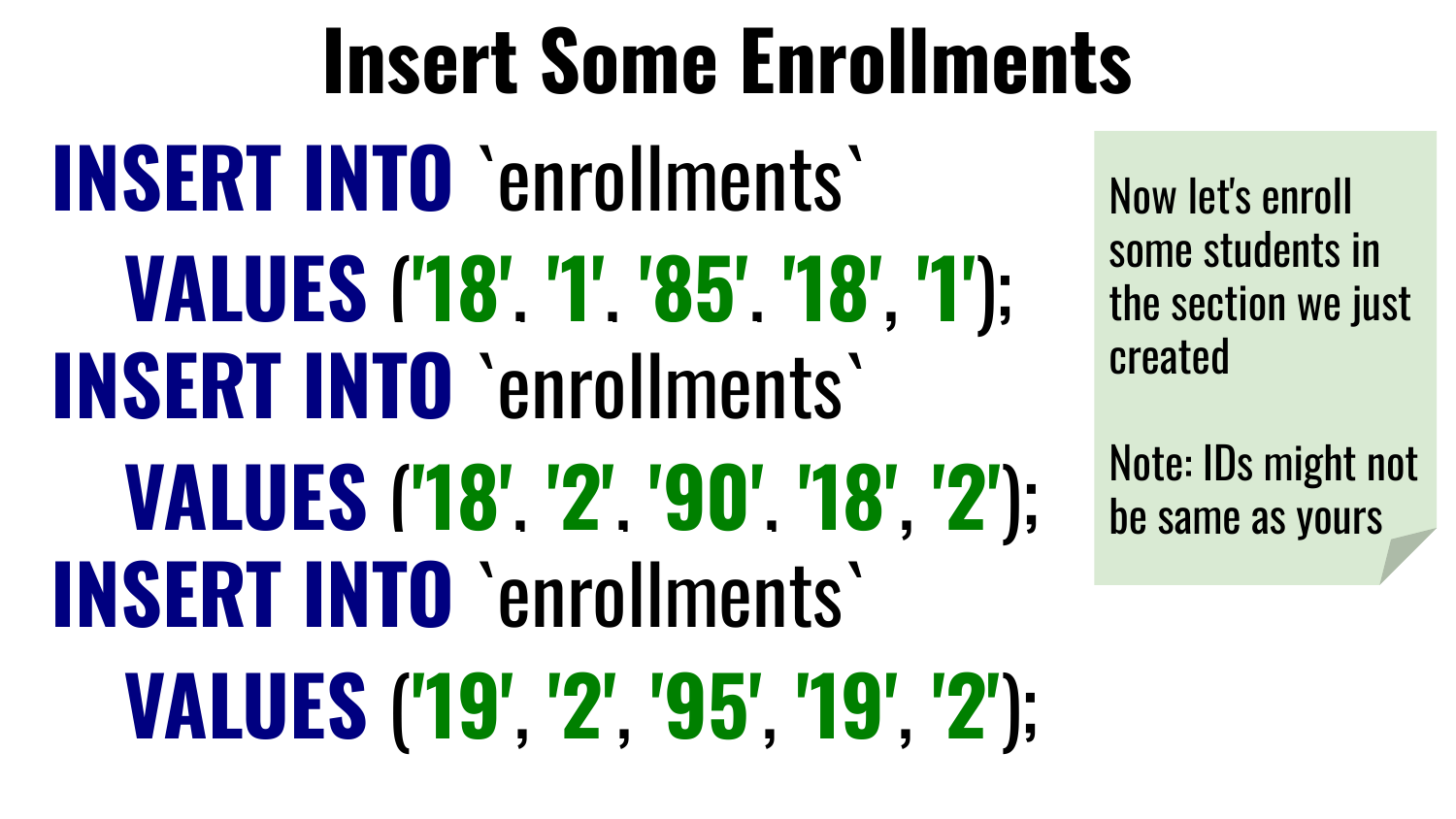

# Insert Some Enrollments
INSERT INTO `enrollments`
VALUES ('18', '1', '85', '18', '1');
INSERT INTO `enrollments`
VALUES ('18', '2', '90', '18', '2');
INSERT INTO `enrollments`
VALUES ('19', '2', '95', '19', '2');

Now let's enroll some students in the section we just created

Note: IDs might not be same as yours